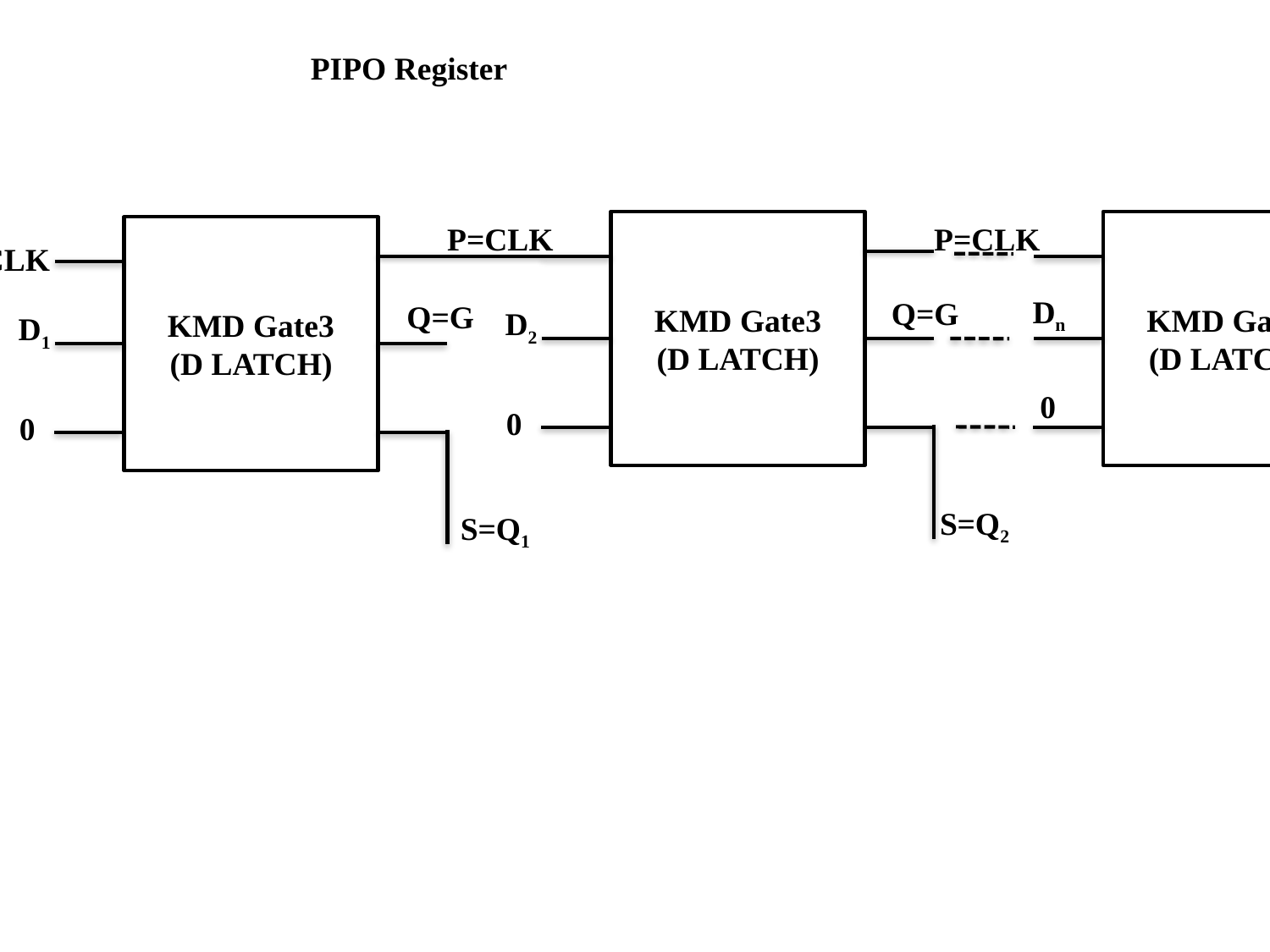

PIPO Register
KMD Gate3
(D LATCH)
P=CLK
Q=G
D2
0
S=Q2
KMD Gate3
(D LATCH)
P=CLK
P=CLK
Dn
Q=G
0
S=Qn
KMD Gate3
(D LATCH)
CLK
Q=G
D1
0
S=Q1